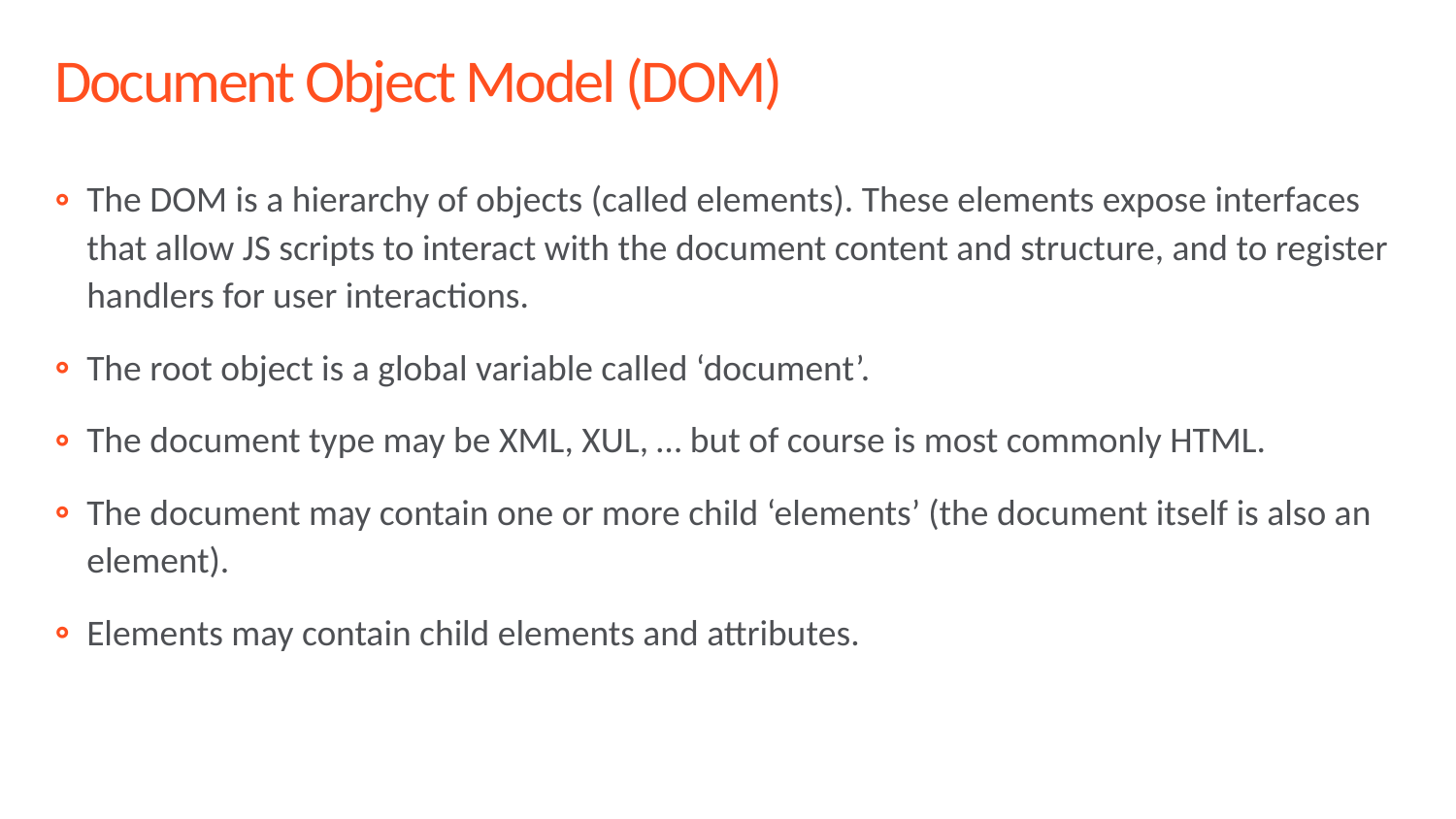

# Document Object Model (DOM)
The DOM is a hierarchy of objects (called elements). These elements expose interfaces that allow JS scripts to interact with the document content and structure, and to register handlers for user interactions.
The root object is a global variable called ‘document’.
The document type may be XML, XUL, … but of course is most commonly HTML.
The document may contain one or more child ‘elements’ (the document itself is also an element).
Elements may contain child elements and attributes.